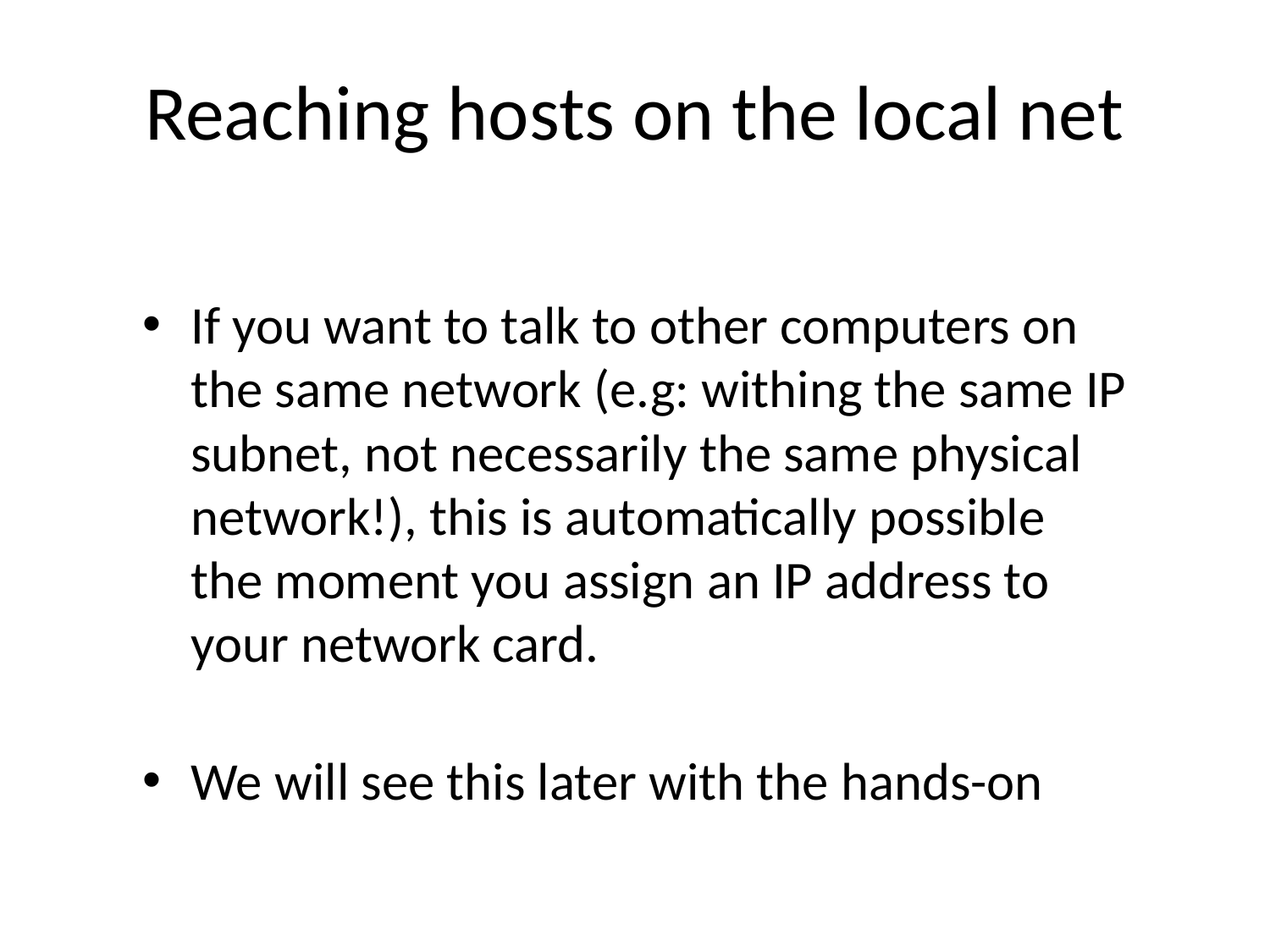

# Reaching hosts on the local net
If you want to talk to other computers on the same network (e.g: withing the same IP subnet, not necessarily the same physical network!), this is automatically possible the moment you assign an IP address to your network card.
We will see this later with the hands-on